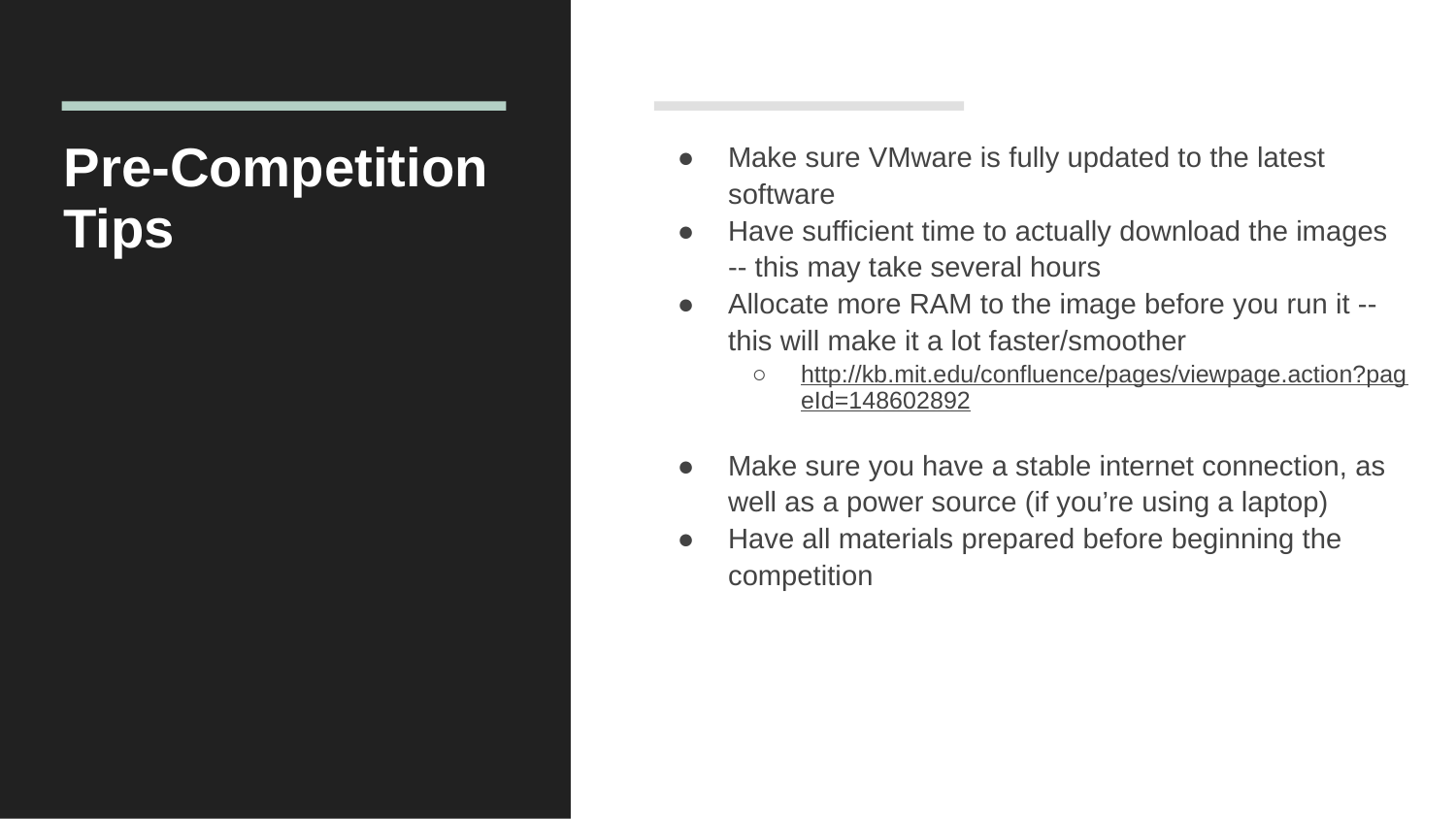

# Pre-Competition Tips
Make sure VMware is fully updated to the latest software
Have sufficient time to actually download the images -- this may take several hours
Allocate more RAM to the image before you run it -- this will make it a lot faster/smoother
http://kb.mit.edu/confluence/pages/viewpage.action?pageId=148602892
Make sure you have a stable internet connection, as well as a power source (if you’re using a laptop)
Have all materials prepared before beginning the competition